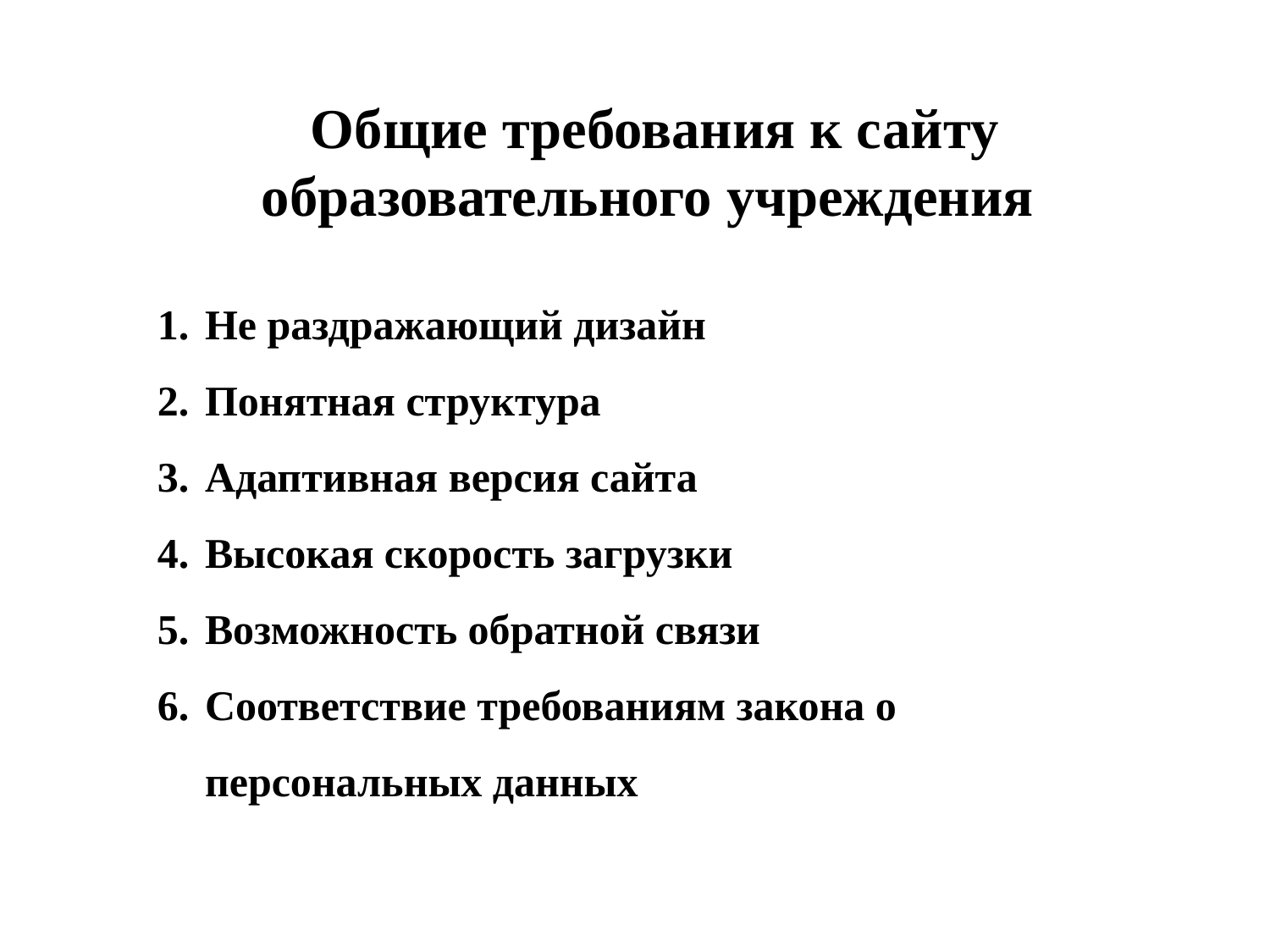

Общие требования к сайту образовательного учреждения
Не раздражающий дизайн
Понятная структура
Адаптивная версия сайта
Высокая скорость загрузки
Возможность обратной связи
Соответствие требованиям закона о персональных данных